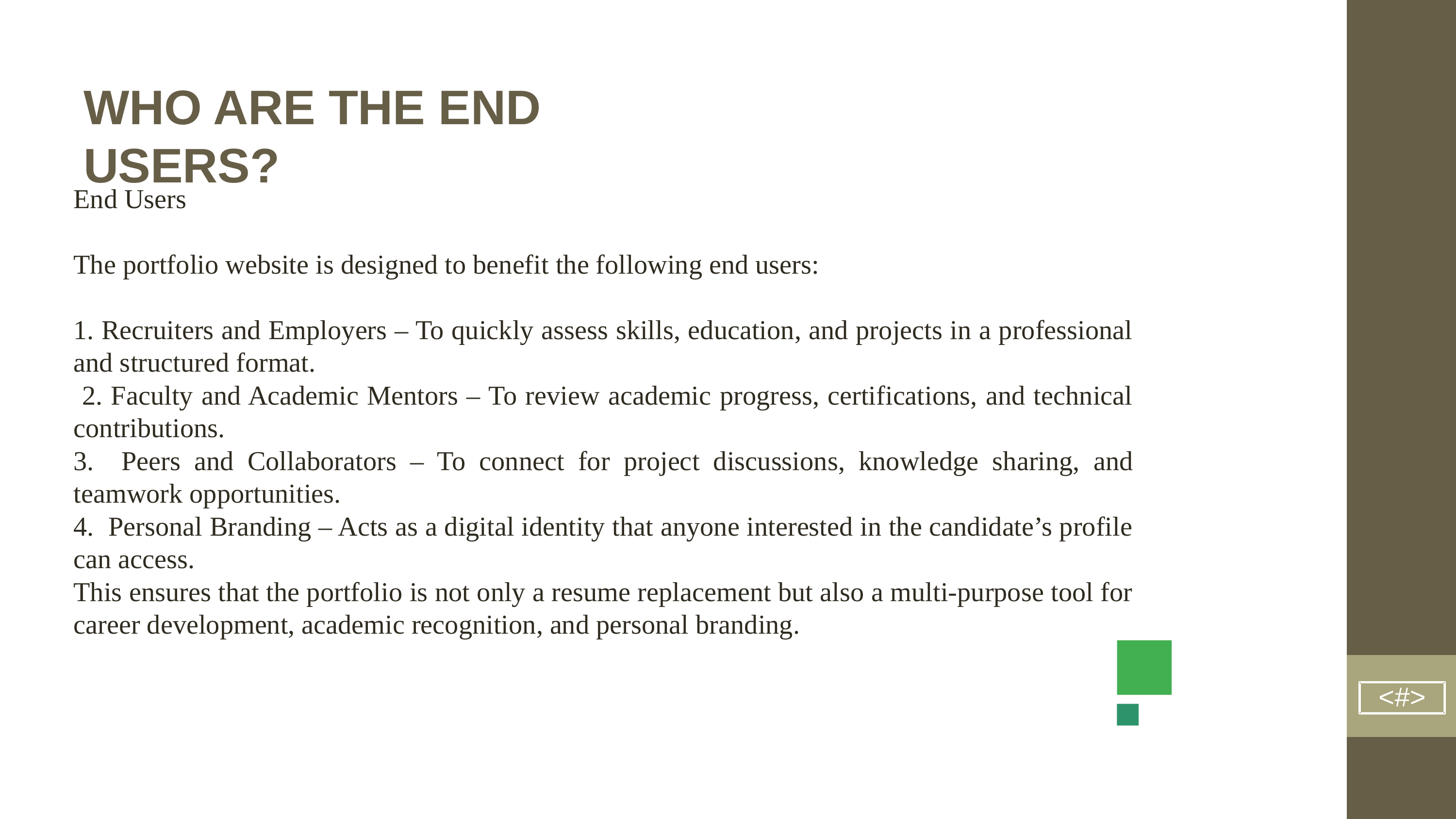

WHO ARE THE END USERS?
End Users

The portfolio website is designed to benefit the following end users:

1. Recruiters and Employers – To quickly assess skills, education, and projects in a professional and structured format.
 2. Faculty and Academic Mentors – To review academic progress, certifications, and technical contributions.
3.  Peers and Collaborators – To connect for project discussions, knowledge sharing, and teamwork opportunities.
4.  Personal Branding – Acts as a digital identity that anyone interested in the candidate’s profile can access.
This ensures that the portfolio is not only a resume replacement but also a multi-purpose tool for career development, academic recognition, and personal branding.

<#>